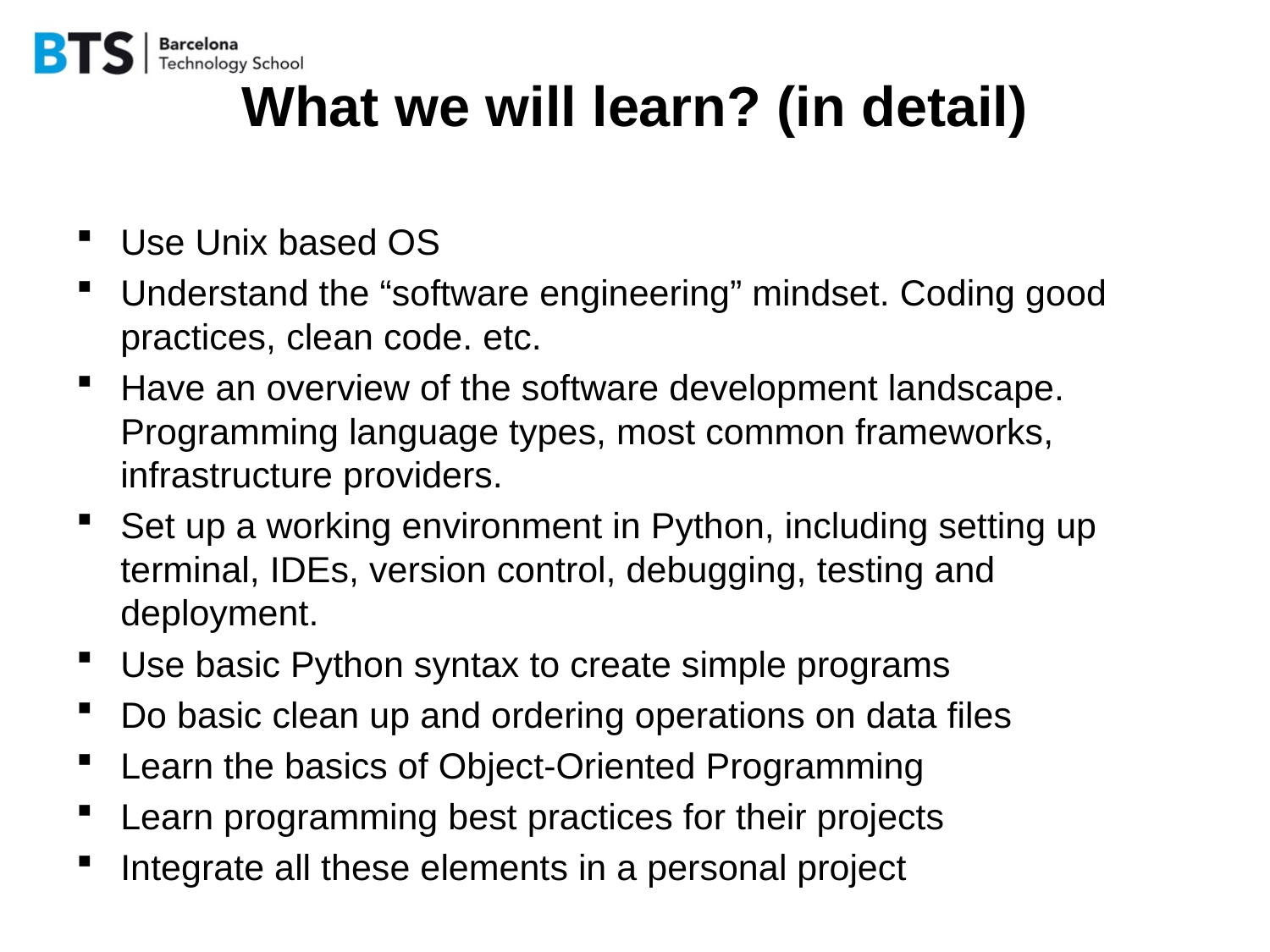

# What we will learn? (in detail)
Use Unix based OS
Understand the “software engineering” mindset. Coding good practices, clean code. etc.
Have an overview of the software development landscape. Programming language types, most common frameworks, infrastructure providers.
Set up a working environment in Python, including setting up terminal, IDEs, version control, debugging, testing and deployment.
Use basic Python syntax to create simple programs
Do basic clean up and ordering operations on data files
Learn the basics of Object-Oriented Programming
Learn programming best practices for their projects
Integrate all these elements in a personal project